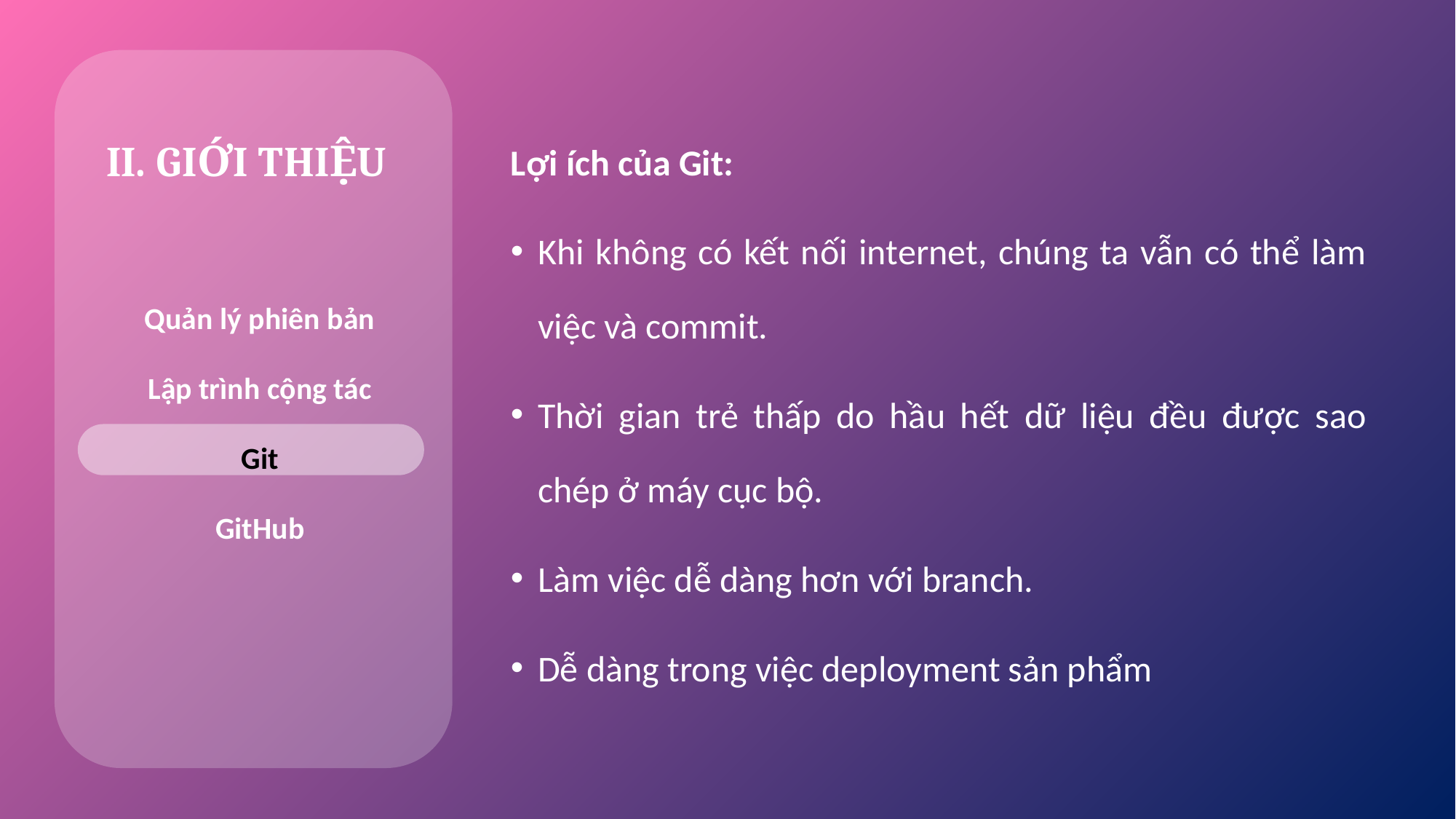

Lợi ích của Git:
Khi không có kết nối internet, chúng ta vẫn có thể làm việc và commit.
Thời gian trẻ thấp do hầu hết dữ liệu đều được sao chép ở máy cục bộ.
Làm việc dễ dàng hơn với branch.
Dễ dàng trong việc deployment sản phẩm
II. GIỚI THIỆU
Quản lý phiên bản
Lập trình cộng tác
Git
GitHub